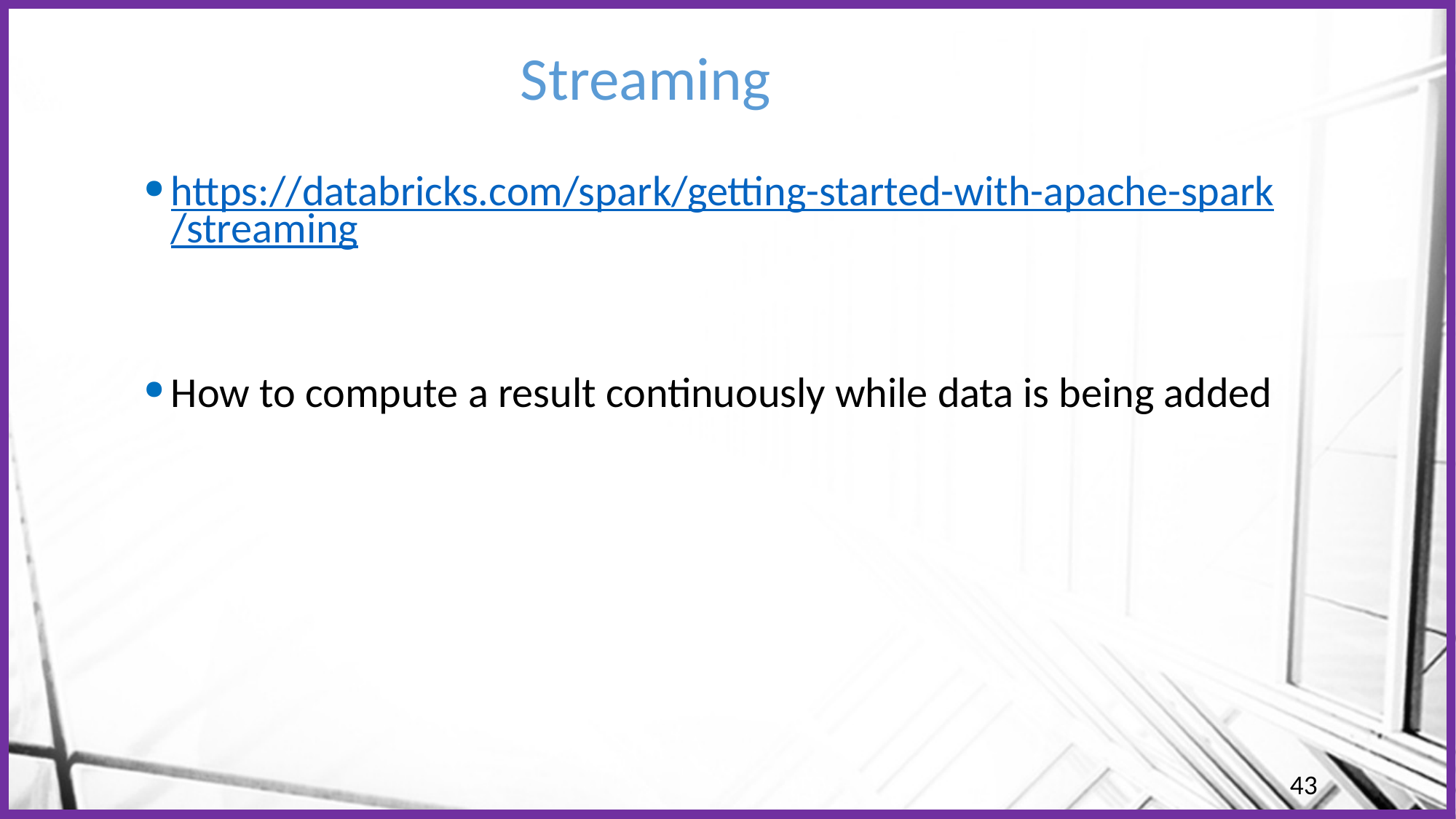

# Streaming
https://databricks.com/spark/getting-started-with-apache-spark/streaming

How to compute a result continuously while data is being added
43